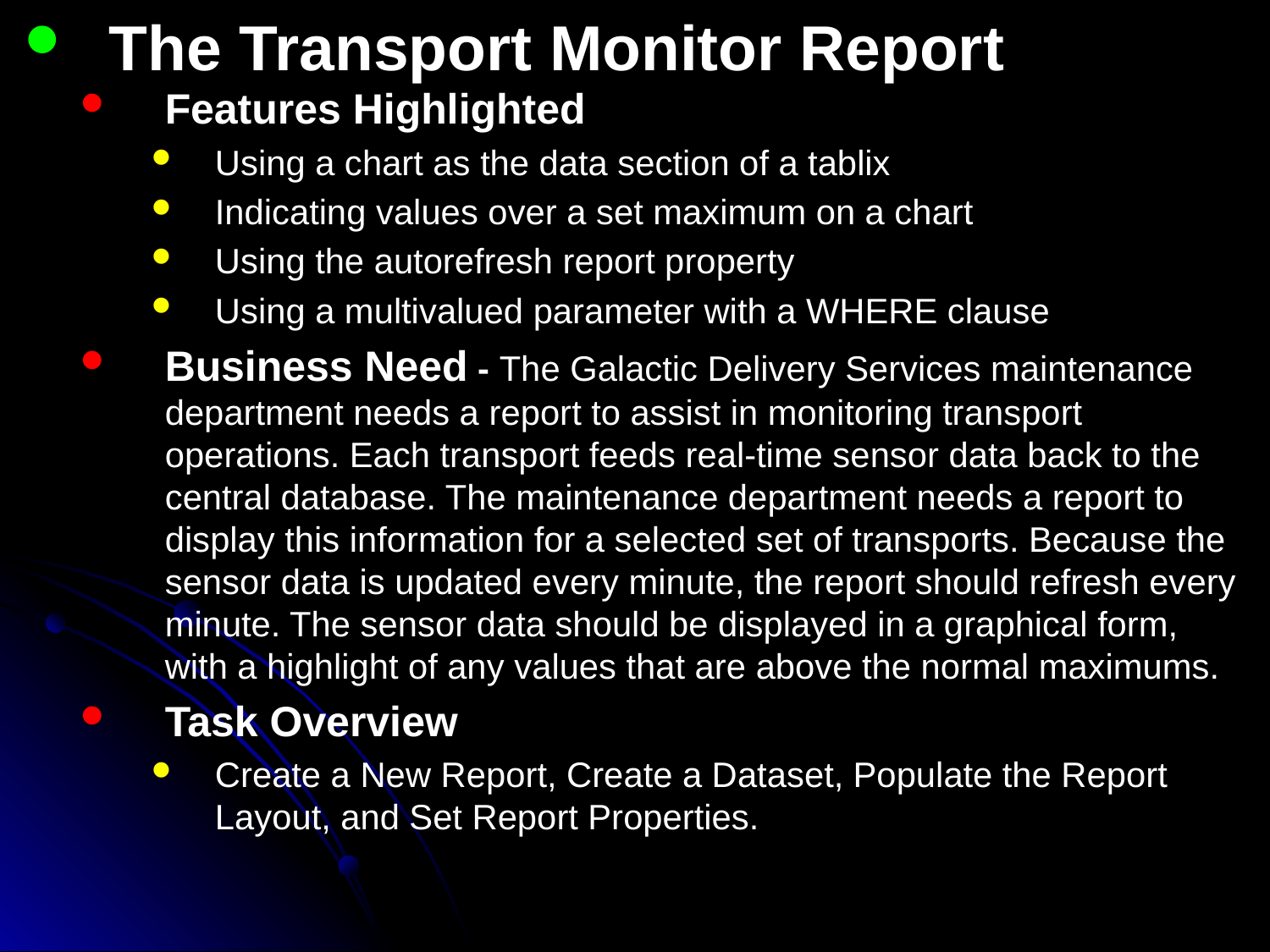

The Transport Monitor Report
Features Highlighted
Using a chart as the data section of a tablix
Indicating values over a set maximum on a chart
Using the autorefresh report property
Using a multivalued parameter with a WHERE clause
Business Need - The Galactic Delivery Services maintenance department needs a report to assist in monitoring transport operations. Each transport feeds real-time sensor data back to the central database. The maintenance department needs a report to display this information for a selected set of transports. Because the sensor data is updated every minute, the report should refresh every minute. The sensor data should be displayed in a graphical form, with a highlight of any values that are above the normal maximums.
Task Overview
Create a New Report, Create a Dataset, Populate the Report Layout, and Set Report Properties.